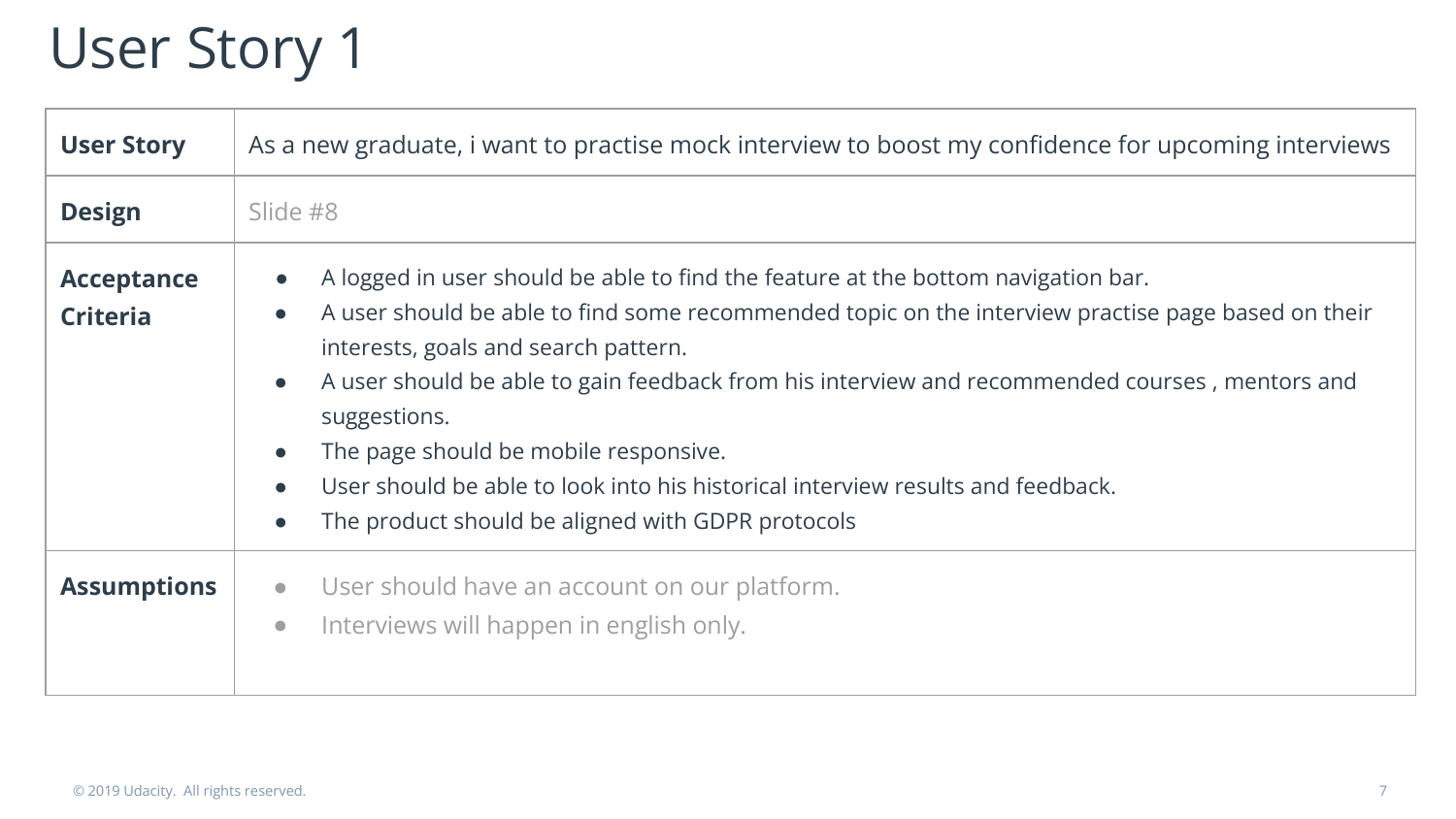

# User Story 1
| User Story | As a new graduate, i want to practise mock interview to boost my confidence for upcoming interviews |
| --- | --- |
| Design | Slide #8 |
| Acceptance Criteria | A logged in user should be able to find the feature at the bottom navigation bar. A user should be able to find some recommended topic on the interview practise page based on their interests, goals and search pattern. A user should be able to gain feedback from his interview and recommended courses , mentors and suggestions. The page should be mobile responsive. User should be able to look into his historical interview results and feedback. The product should be aligned with GDPR protocols |
| Assumptions | User should have an account on our platform. Interviews will happen in english only. |
© 2019 Udacity.  All rights reserved.
7